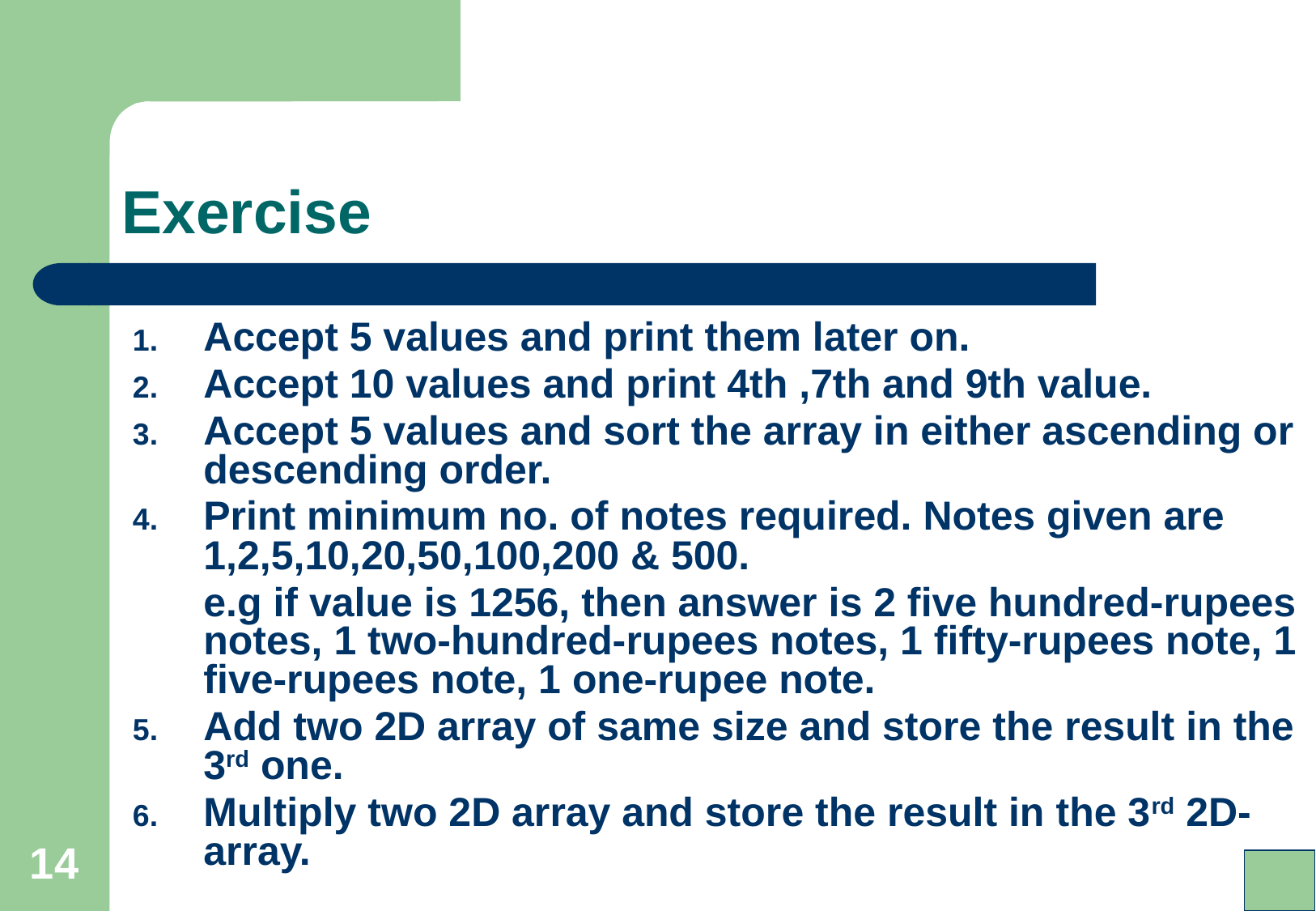

# Exercise
Accept 5 values and print them later on.
Accept 10 values and print 4th ,7th and 9th value.
Accept 5 values and sort the array in either ascending or descending order.
Print minimum no. of notes required. Notes given are 1,2,5,10,20,50,100,200 & 500.
	e.g if value is 1256, then answer is 2 five hundred-rupees notes, 1 two-hundred-rupees notes, 1 fifty-rupees note, 1 five-rupees note, 1 one-rupee note.
Add two 2D array of same size and store the result in the 3rd one.
Multiply two 2D array and store the result in the 3rd 2D-array.
14